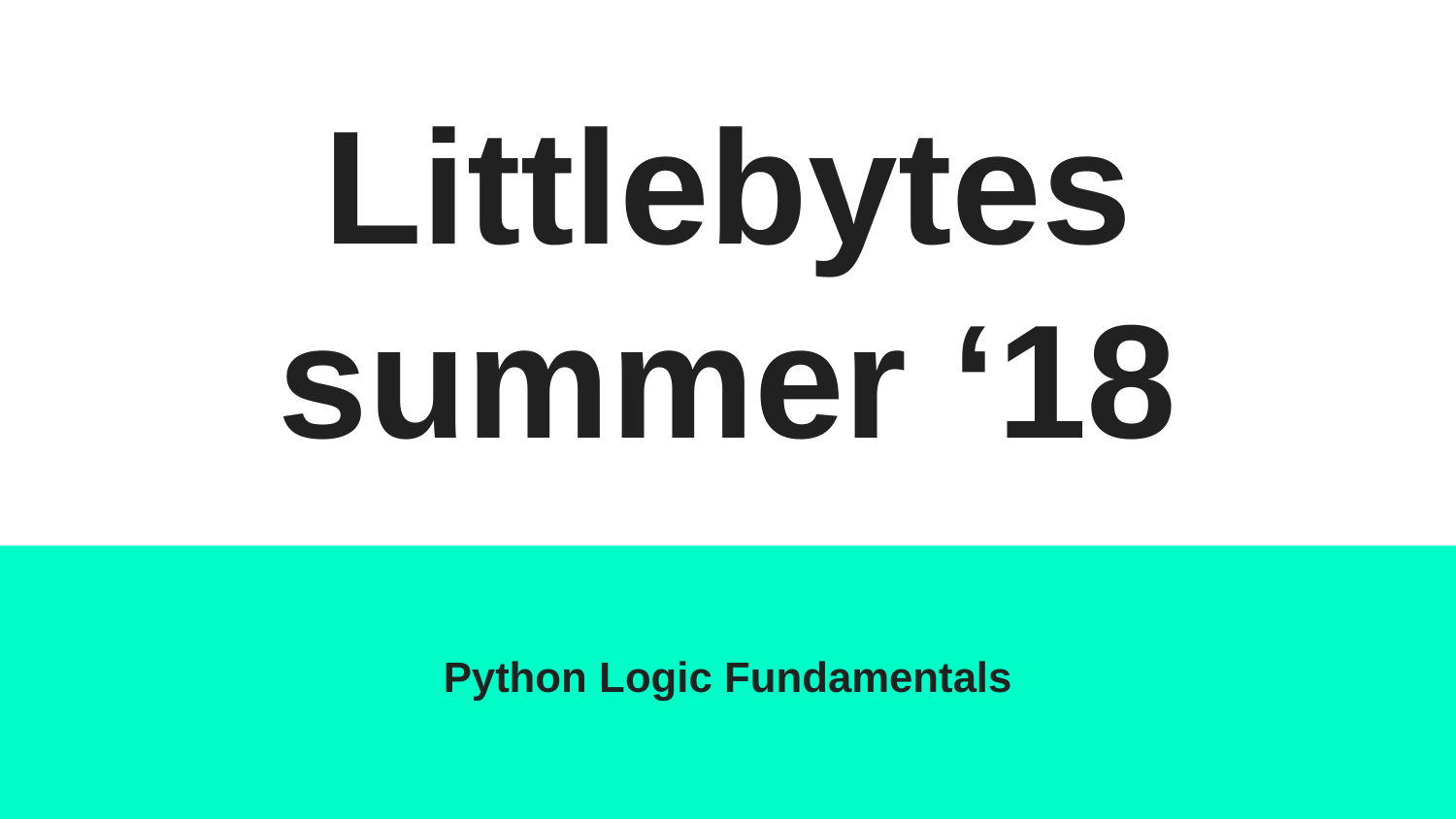

# Littlebytes summer ‘18
Python Logic Fundamentals